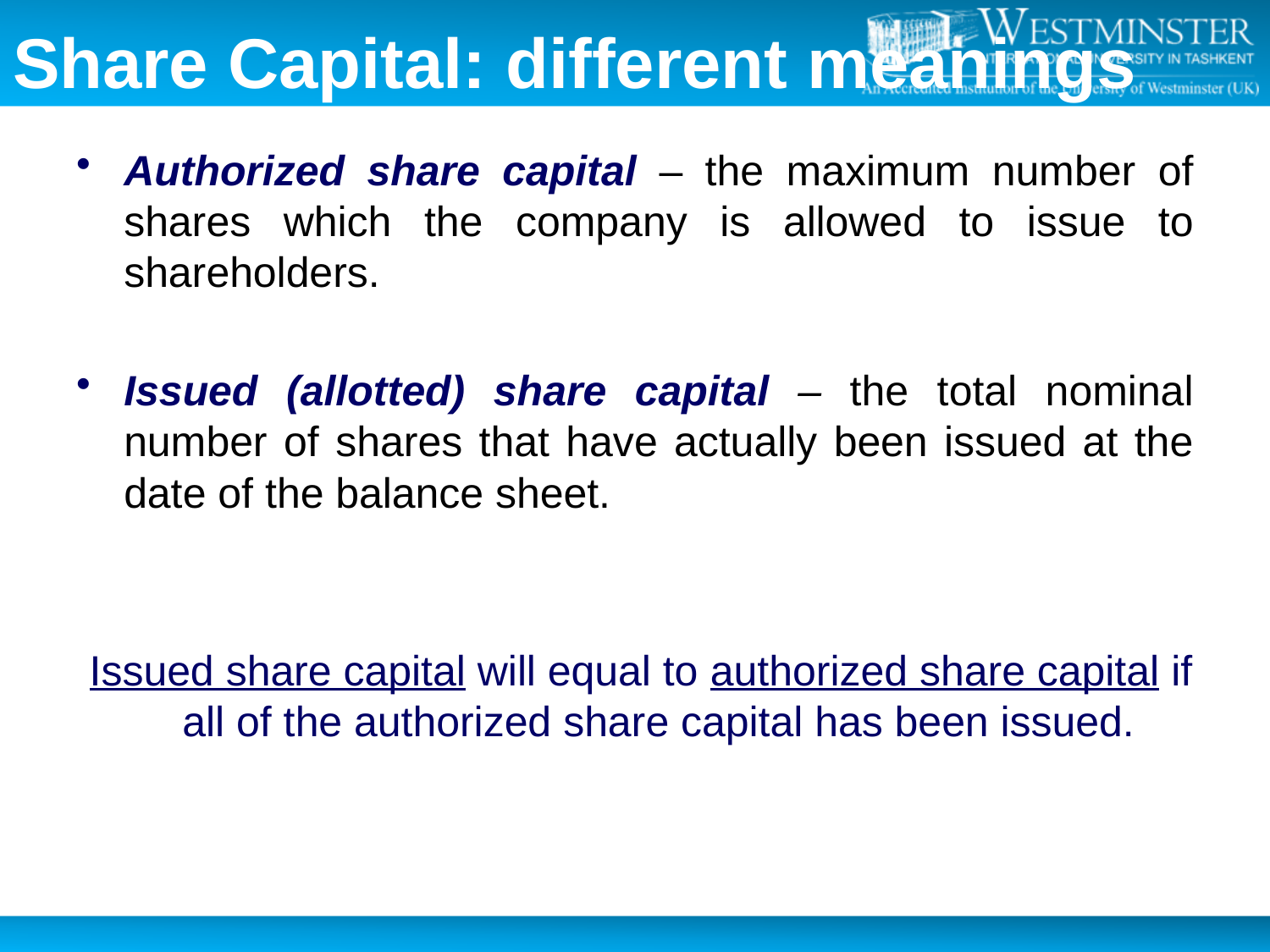

# Share Capital: different meanings
Authorized share capital – the maximum number of shares which the company is allowed to issue to shareholders.

Issued (allotted) share capital – the total nominal number of shares that have actually been issued at the date of the balance sheet.

 Issued share capital will equal to authorized share capital if all of the authorized share capital has been issued.